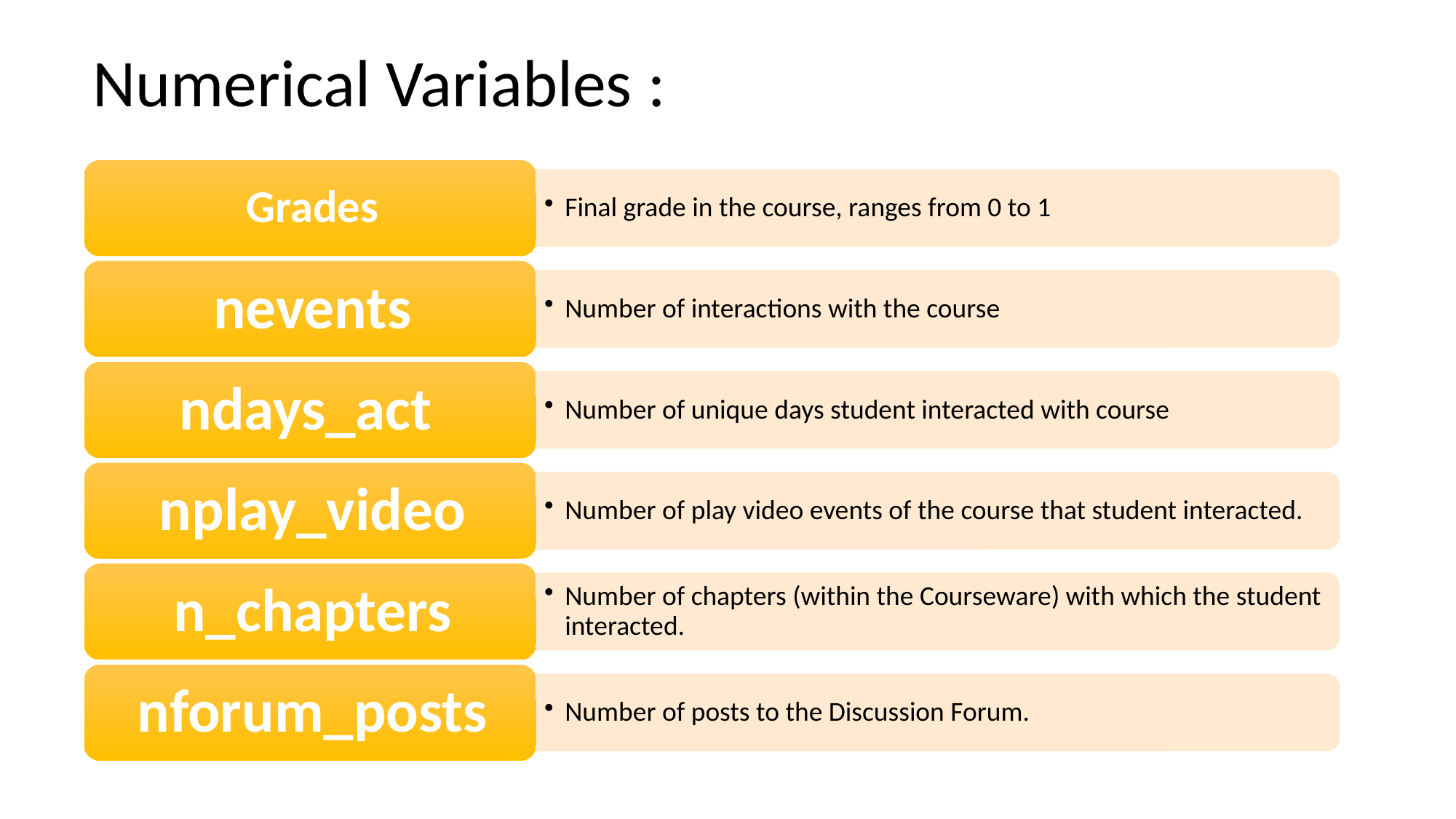

# Numerical Variables :
Final grade in the course, ranges from 0 to 1
Grades
Number of interactions with the course
nevents
Number of unique days student interacted with course
ndays_act
Number of play video events of the course that student interacted.
nplay_video
Number of chapters (within the Courseware) with which the student interacted.
n_chapters
Number of posts to the Discussion Forum.
nforum_posts